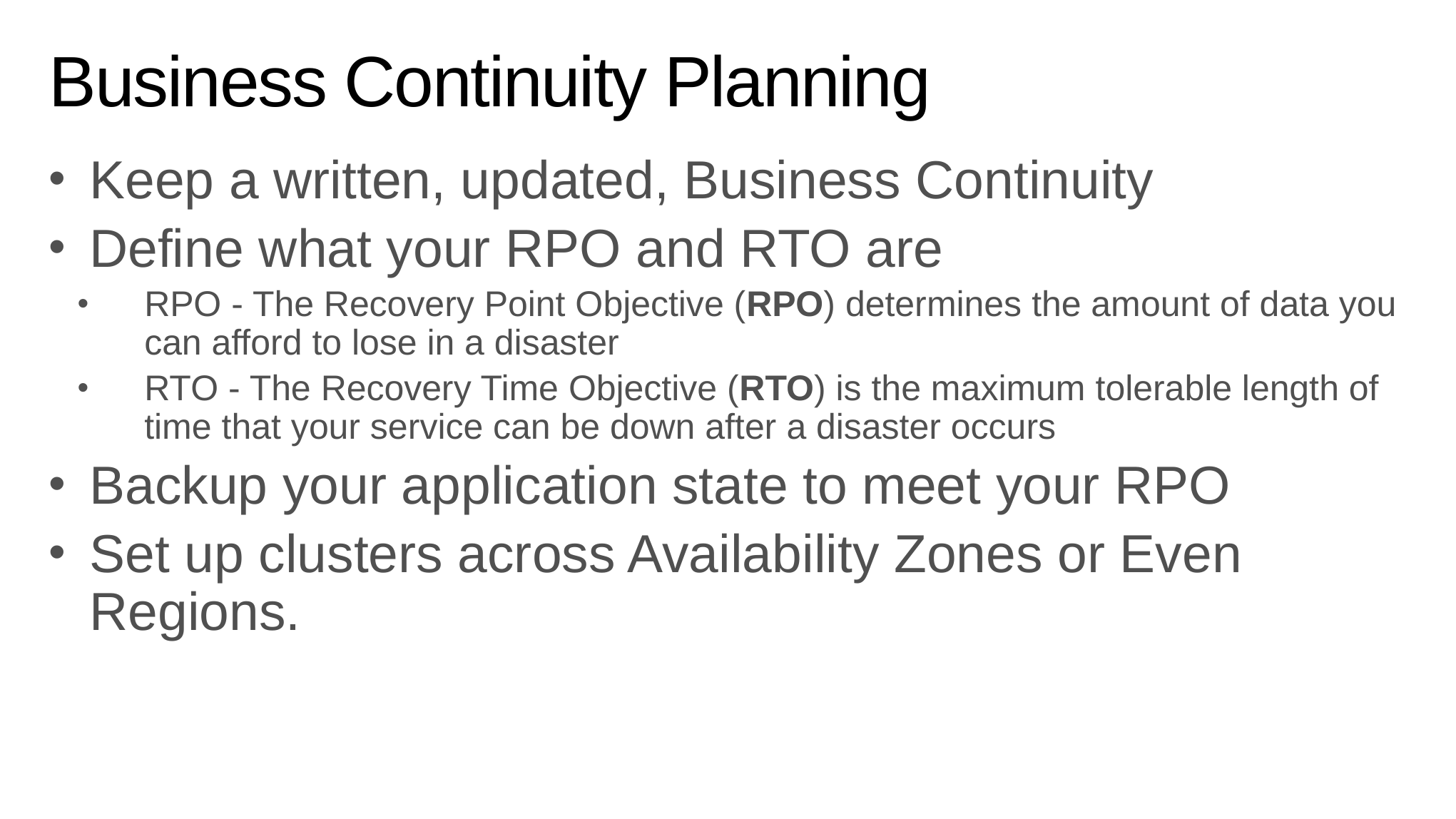

# Business Continuity Planning
Keep a written, updated, Business Continuity
Define what your RPO and RTO are
RPO - The Recovery Point Objective (RPO) determines the amount of data you can afford to lose in a disaster
RTO - The Recovery Time Objective (RTO) is the maximum tolerable length of time that your service can be down after a disaster occurs
Backup your application state to meet your RPO
Set up clusters across Availability Zones or Even Regions.